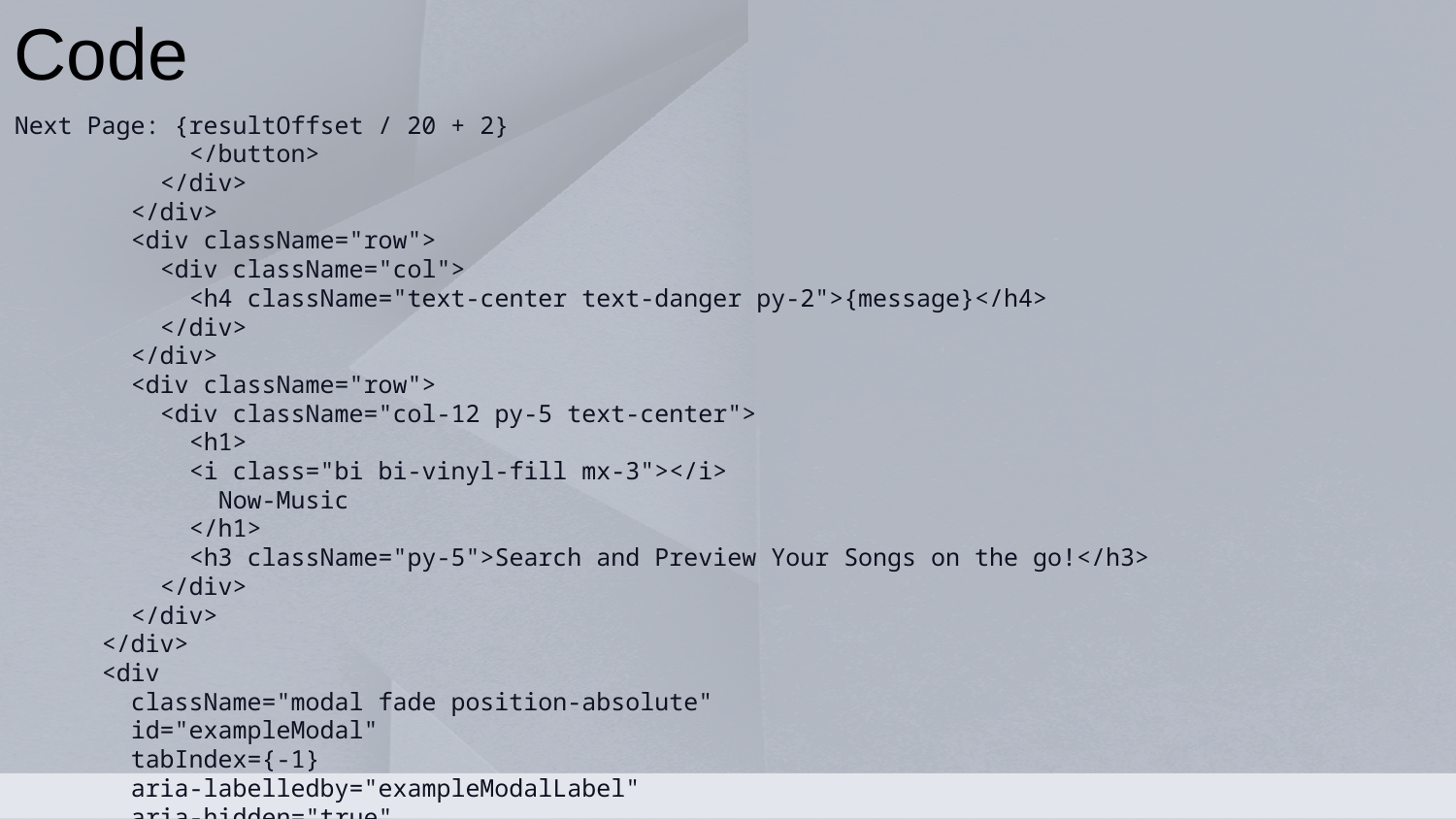

Code
Next Page: {resultOffset / 20 + 2}
            </button>
          </div>
        </div>
        <div className="row">
          <div className="col">
            <h4 className="text-center text-danger py-2">{message}</h4>
          </div>
        </div>
        <div className="row">
          <div className="col-12 py-5 text-center">
            <h1>
            <i class="bi bi-vinyl-fill mx-3"></i>
              Now-Music
            </h1>
            <h3 className="py-5">Search and Preview Your Songs on the go!</h3>
          </div>
        </div>
      </div>
      <div
        className="modal fade position-absolute"
        id="exampleModal"
        tabIndex={-1}
        aria-labelledby="exampleModalLabel"
        aria-hidden="true"